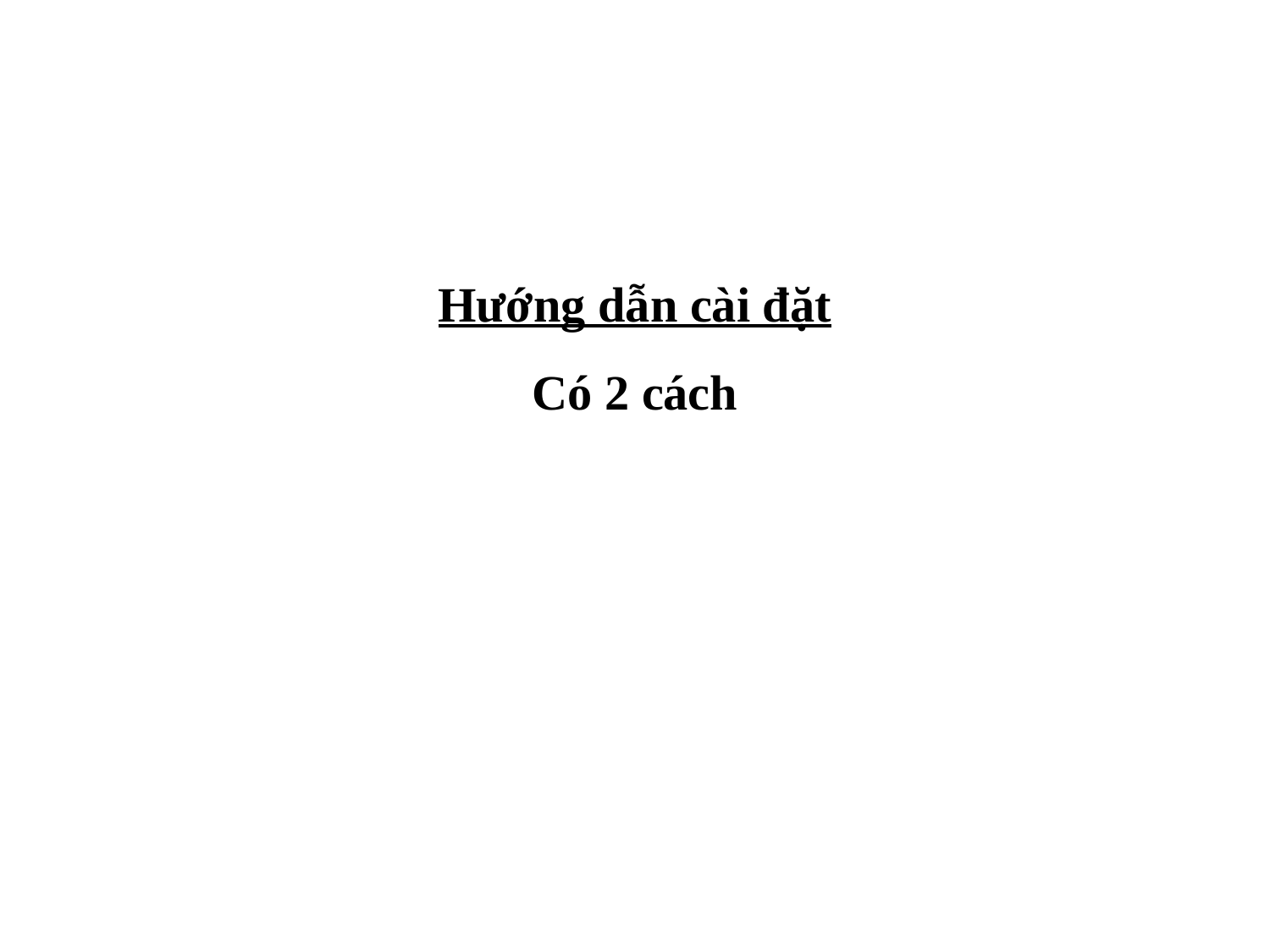

Hướng dẫn cài đặt
Có 2 cách